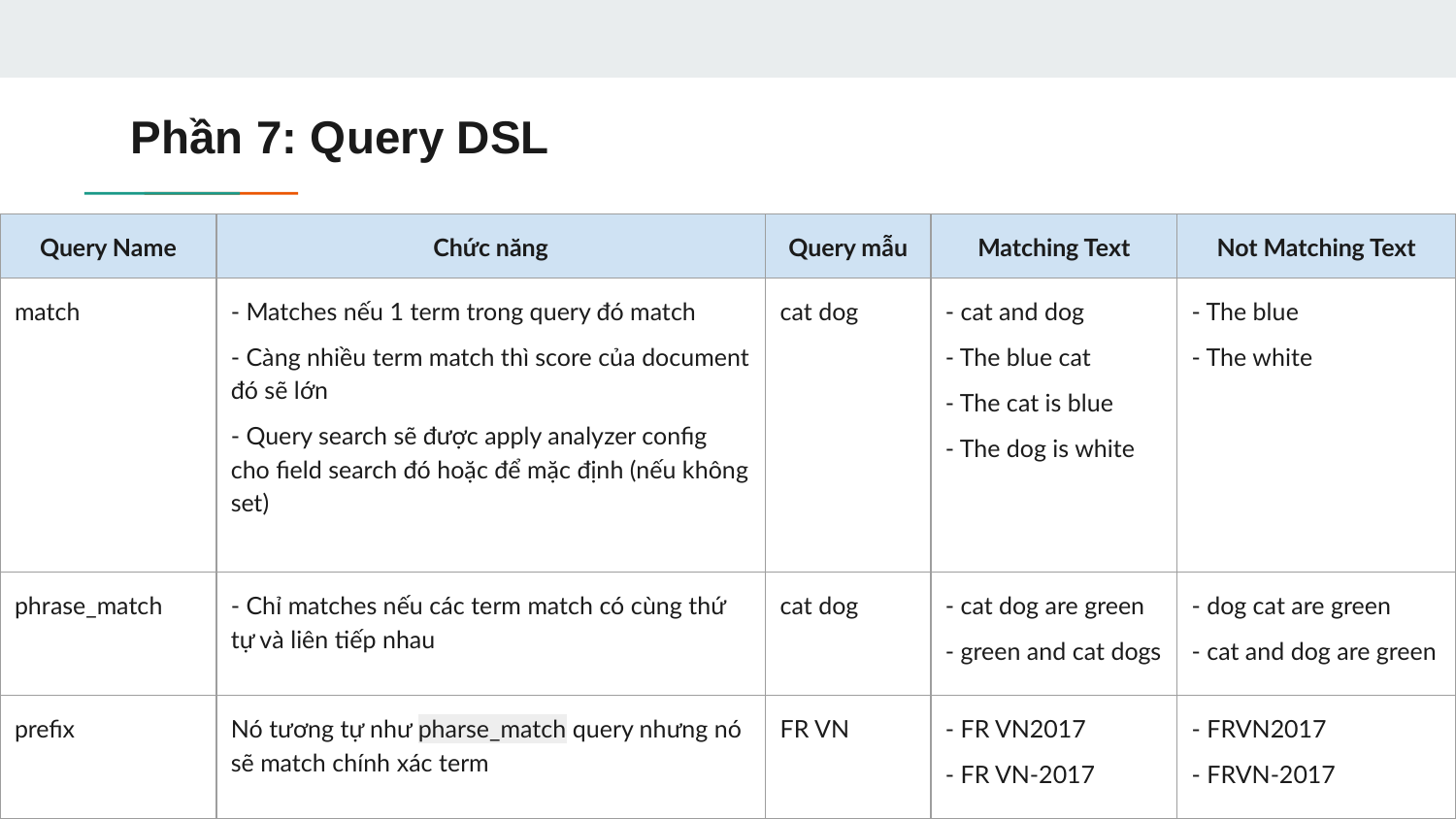

# Phần 7: Query DSL

| Query Name | Chức năng | Query mẫu | Matching Text | Not Matching Text |
| --- | --- | --- | --- | --- |
| match | - Matches nếu 1 term trong query đó match - Càng nhiều term match thì score của document đó sẽ lớn - Query search sẽ được apply analyzer config cho field search đó hoặc để mặc định (nếu không set) | cat dog | - cat and dog - The blue cat - The cat is blue - The dog is white | - The blue - The white |
| phrase\_match | - Chỉ matches nếu các term match có cùng thứ tự và liên tiếp nhau | cat dog | - cat dog are green - green and cat dogs | - dog cat are green - cat and dog are green |
| prefix | Nó tương tự như pharse\_match query nhưng nó sẽ match chính xác term | FR VN | - FR VN2017 - FR VN-2017 | - FRVN2017 - FRVN-2017 |